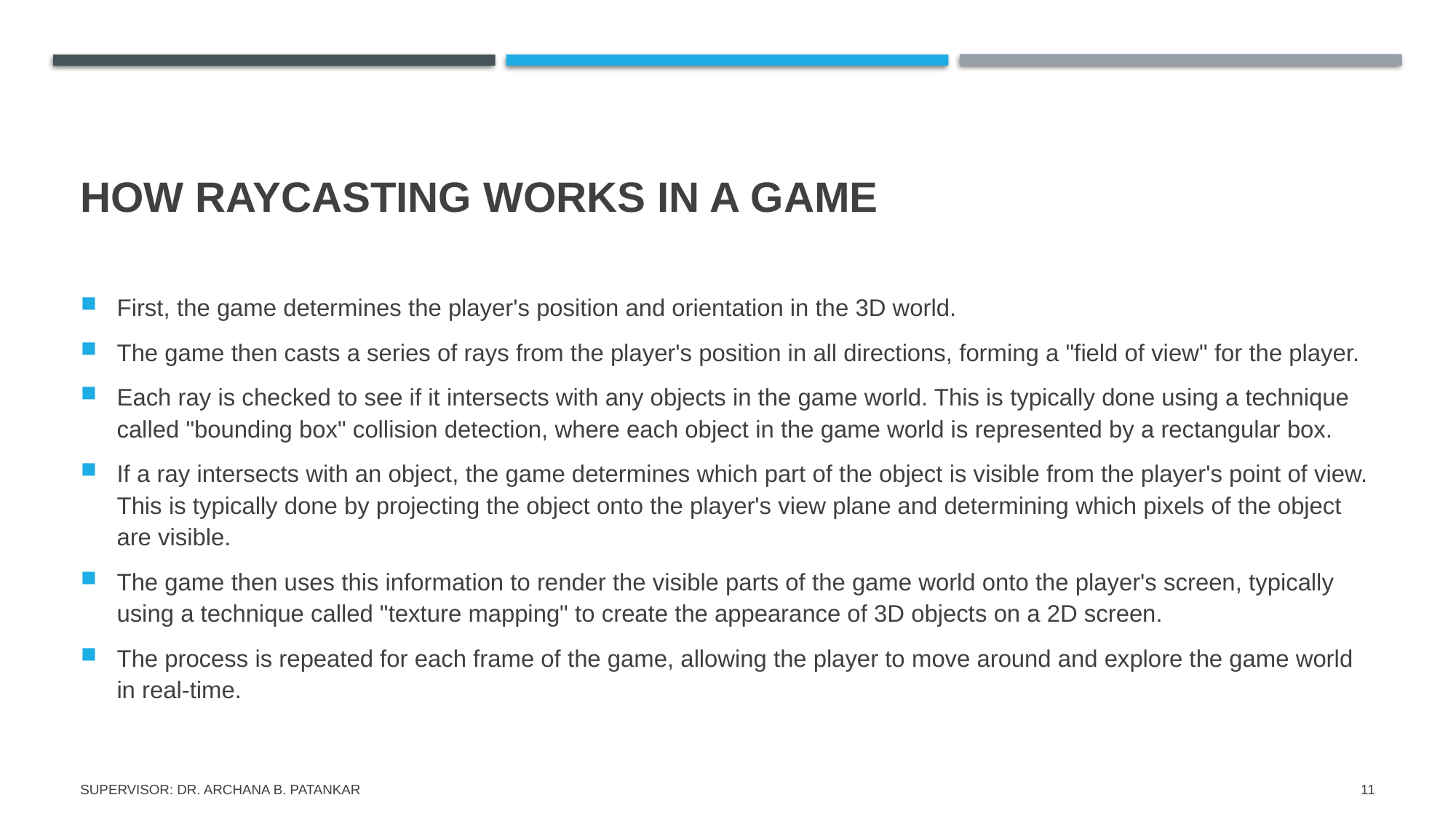

# How raycasting works in a game
First, the game determines the player's position and orientation in the 3D world.
The game then casts a series of rays from the player's position in all directions, forming a "field of view" for the player.
Each ray is checked to see if it intersects with any objects in the game world. This is typically done using a technique called "bounding box" collision detection, where each object in the game world is represented by a rectangular box.
If a ray intersects with an object, the game determines which part of the object is visible from the player's point of view. This is typically done by projecting the object onto the player's view plane and determining which pixels of the object are visible.
The game then uses this information to render the visible parts of the game world onto the player's screen, typically using a technique called "texture mapping" to create the appearance of 3D objects on a 2D screen.
The process is repeated for each frame of the game, allowing the player to move around and explore the game world in real-time.
SUPERVISOR: Dr. Archana B. Patankar
11